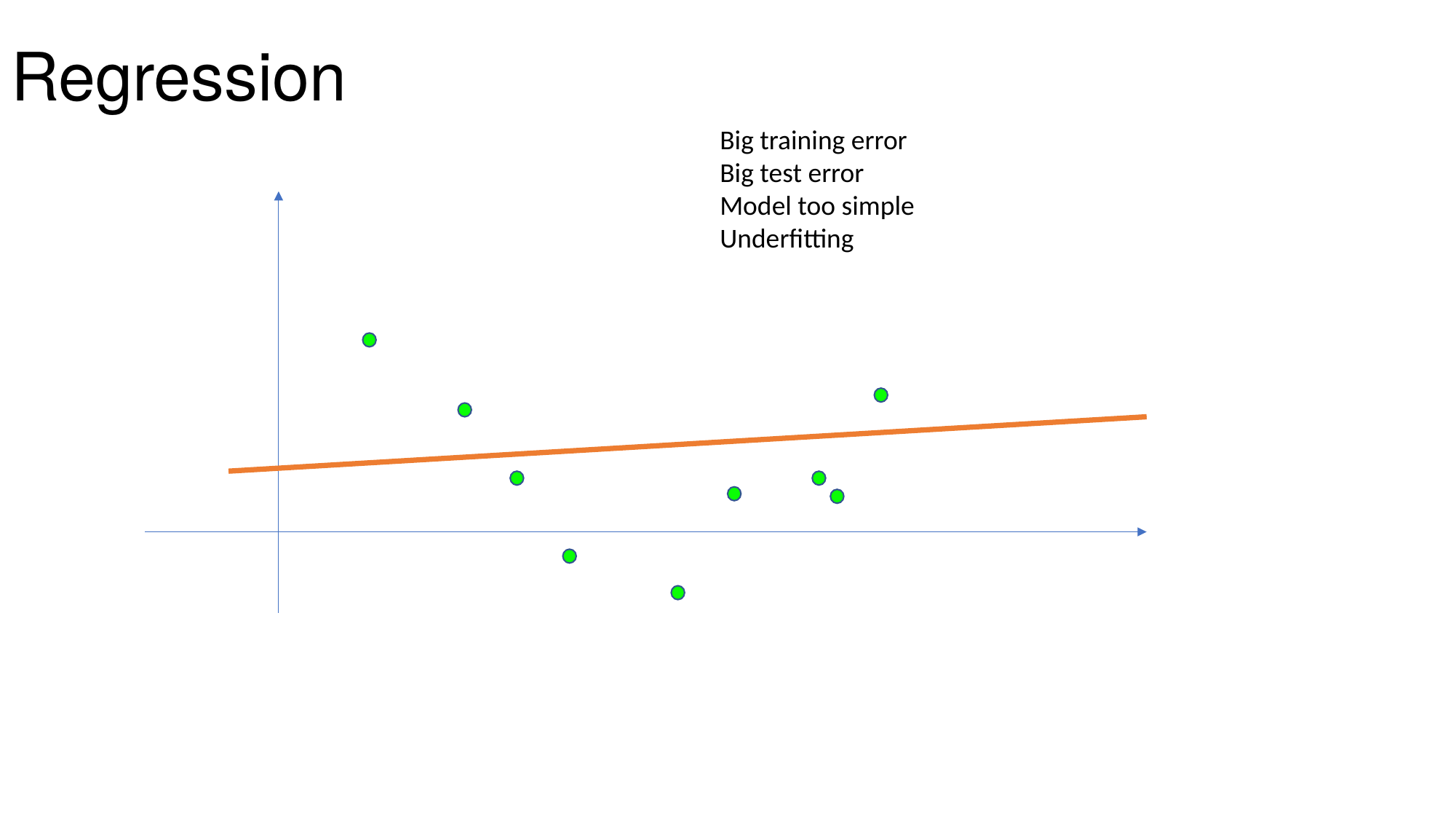

# Regression
Big training error
Big test error
Model too simple
Underfitting